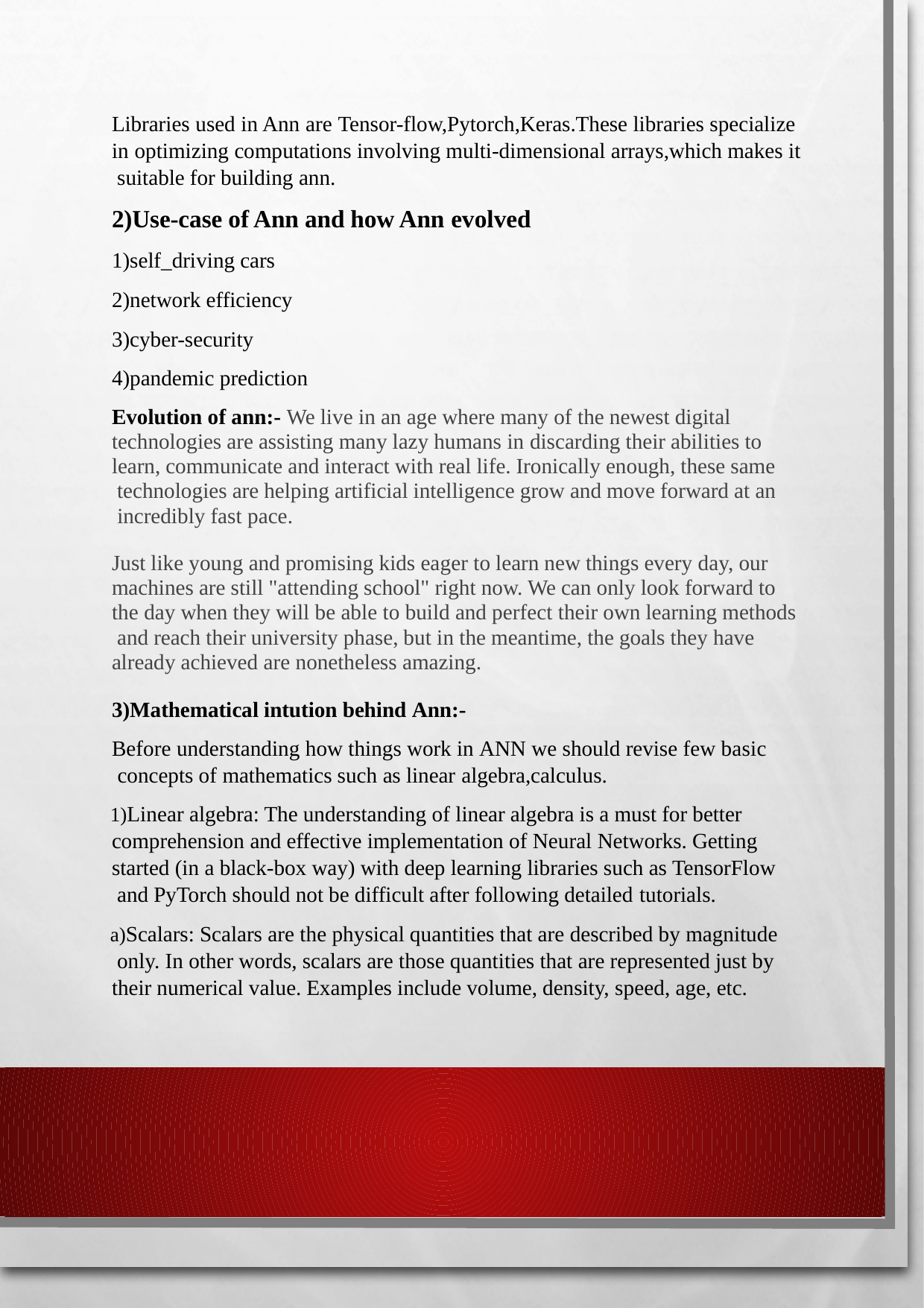

Libraries used in Ann are Tensor-flow,Pytorch,Keras.These libraries specialize  in optimizing computations involving multi-dimensional arrays,which makes it  suitable for building ann.
2)Use-case of Ann and how Ann evolved
1)self_driving cars  2)network efficiency  3)cyber-security  4)pandemic prediction
Evolution of ann:- We live in an age where many of the newest digital  technologies are assisting many lazy humans in discarding their abilities to  learn, communicate and interact with real life. Ironically enough, these same  technologies are helping artificial intelligence grow and move forward at an  incredibly fast pace.

Just like young and promising kids eager to learn new things every day, our  machines are still "attending school" right now. We can only look forward to  the day when they will be able to build and perfect their own learning methods  and reach their university phase, but in the meantime, the goals they have  already achieved are nonetheless amazing.
3)Mathematical intution behind Ann:-
Before understanding how things work in ANN we should revise few basic  concepts of mathematics such as linear algebra,calculus.
Linear algebra: The understanding of linear algebra is a must for better  comprehension and effective implementation of Neural Networks. Getting  started (in a black-box way) with deep learning libraries such as TensorFlow  and PyTorch should not be difficult after following detailed tutorials.
Scalars: Scalars are the physical quantities that are described by magnitude  only. In other words, scalars are those quantities that are represented just by  their numerical value. Examples include volume, density, speed, age, etc.